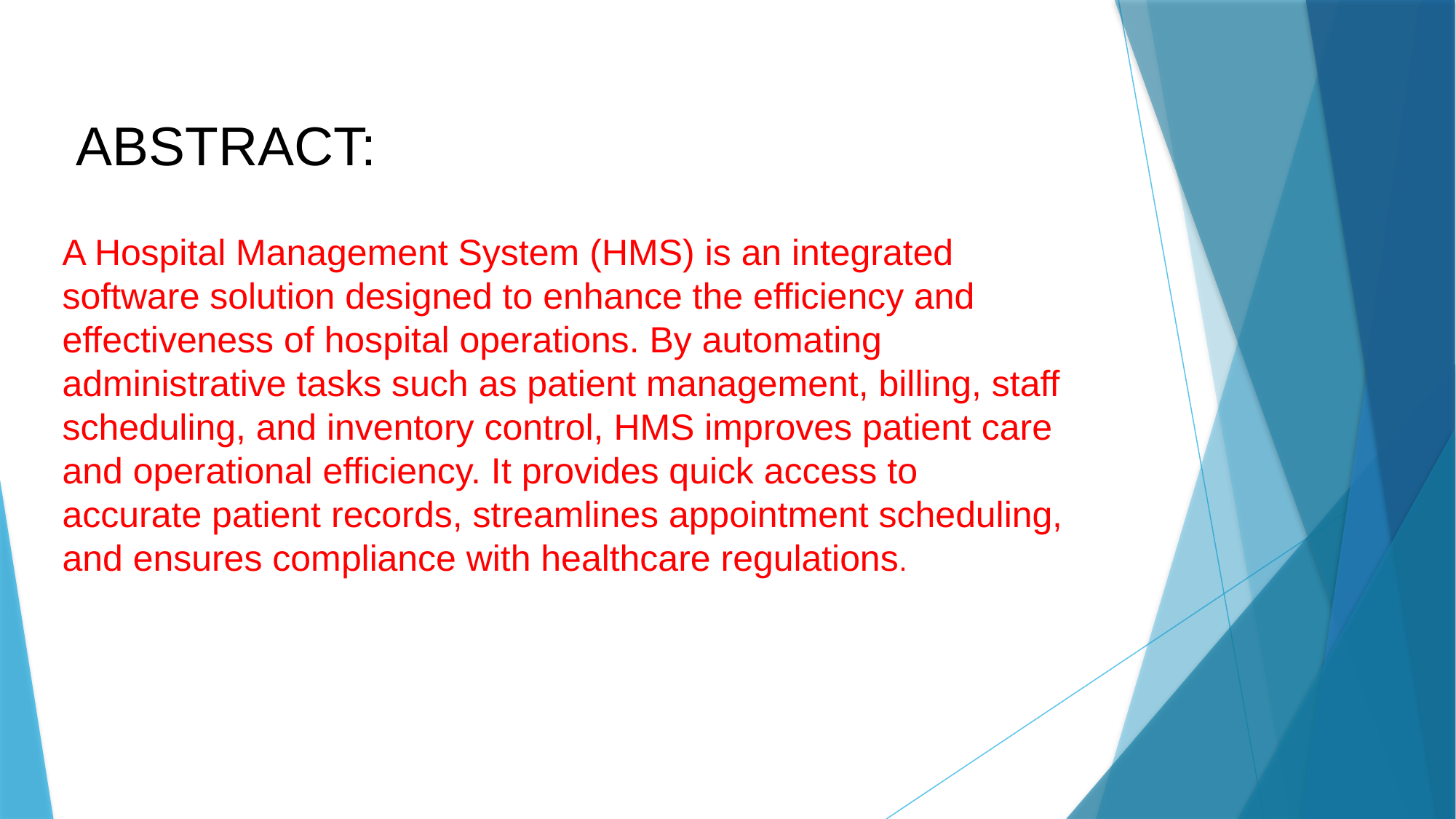

# ABSTRACT:
A Hospital Management System (HMS) is an integrated software solution designed to enhance the efficiency and effectiveness of hospital operations. By automating administrative tasks such as patient management, billing, staff scheduling, and inventory control, HMS improves patient care and operational efficiency. It provides quick access to accurate patient records, streamlines appointment scheduling, and ensures compliance with healthcare regulations.